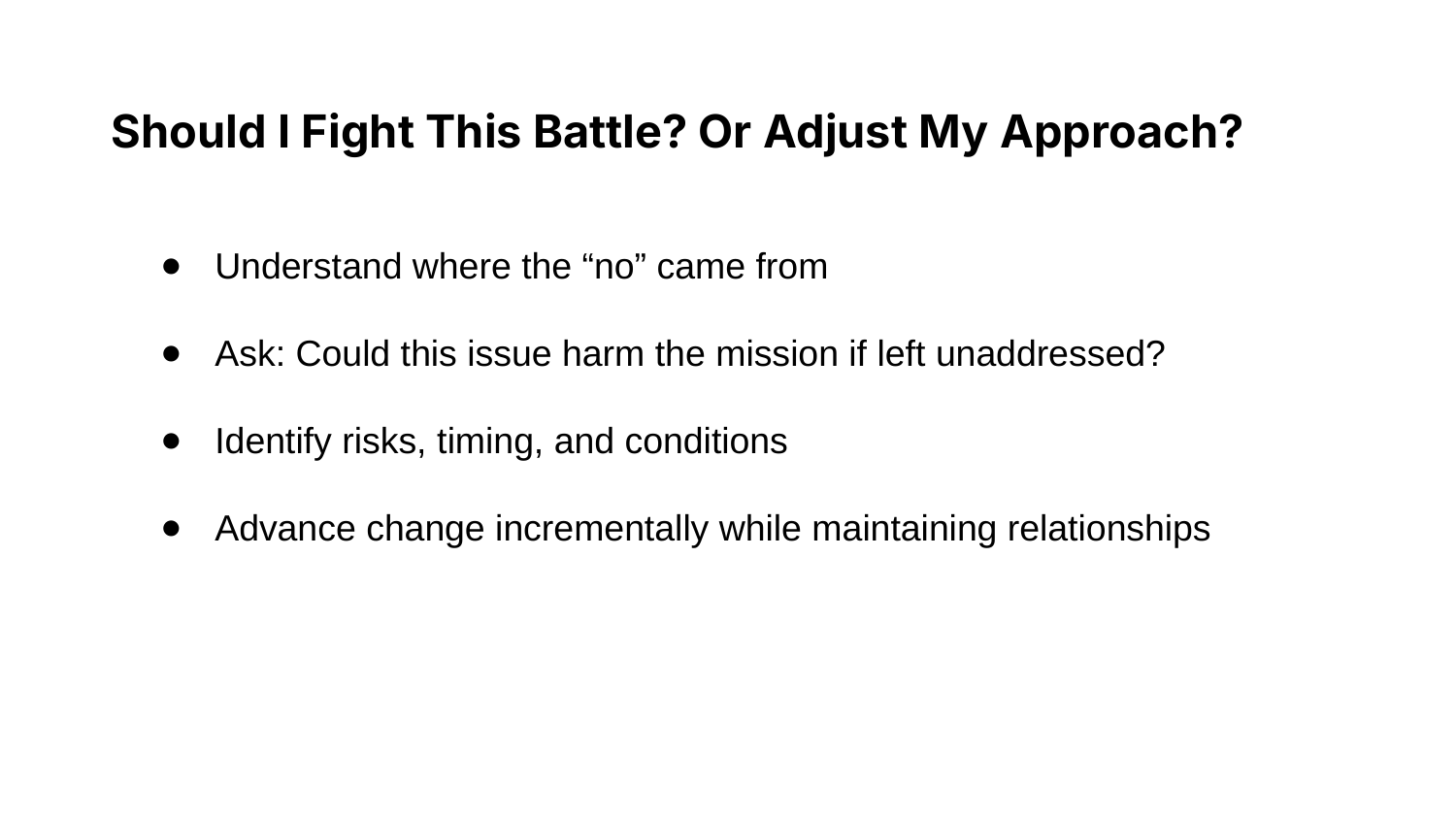

Should I Fight This Battle? Or Adjust My Approach?
Understand where the “no” came from

Ask: Could this issue harm the mission if left unaddressed?

Identify risks, timing, and conditions

Advance change incrementally while maintaining relationships